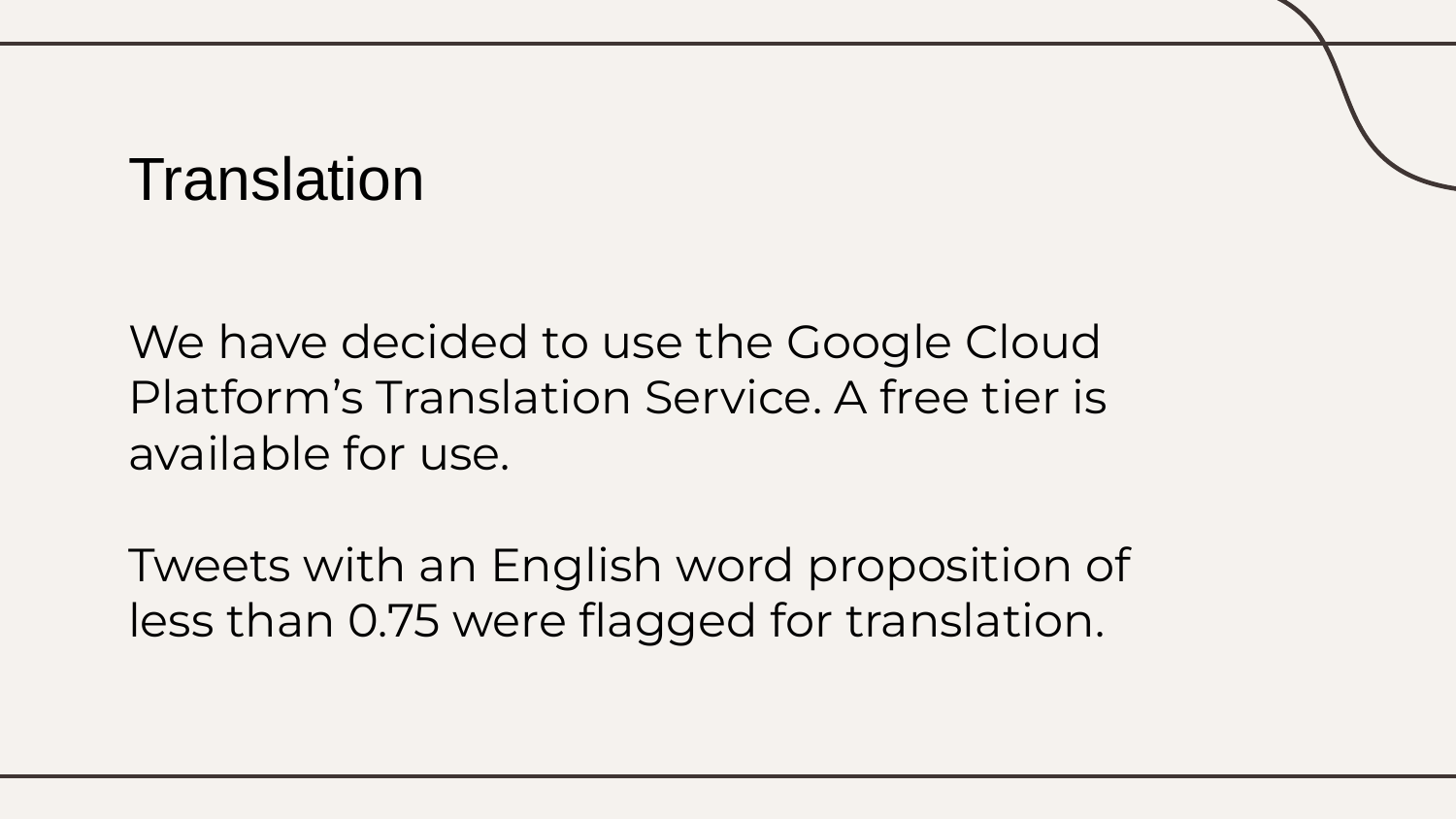

# Translation

We have decided to use the Google Cloud Platform’s Translation Service. A free tier is available for use.

Tweets with an English word proposition of less than 0.75 were flagged for translation.